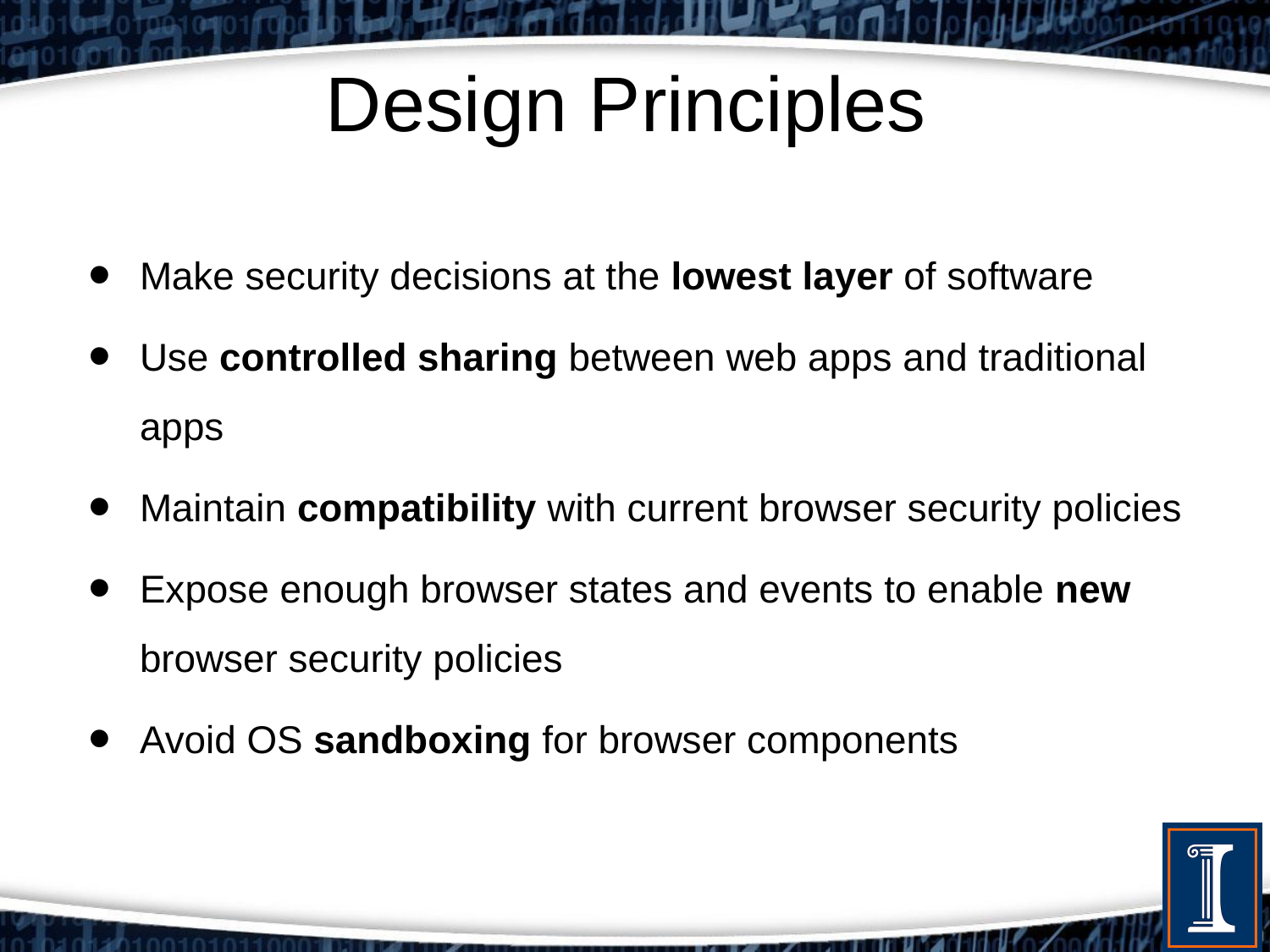

# Design Principles
Make security decisions at the lowest layer of software
Use controlled sharing between web apps and traditional apps
Maintain compatibility with current browser security policies
Expose enough browser states and events to enable new browser security policies
Avoid OS sandboxing for browser components